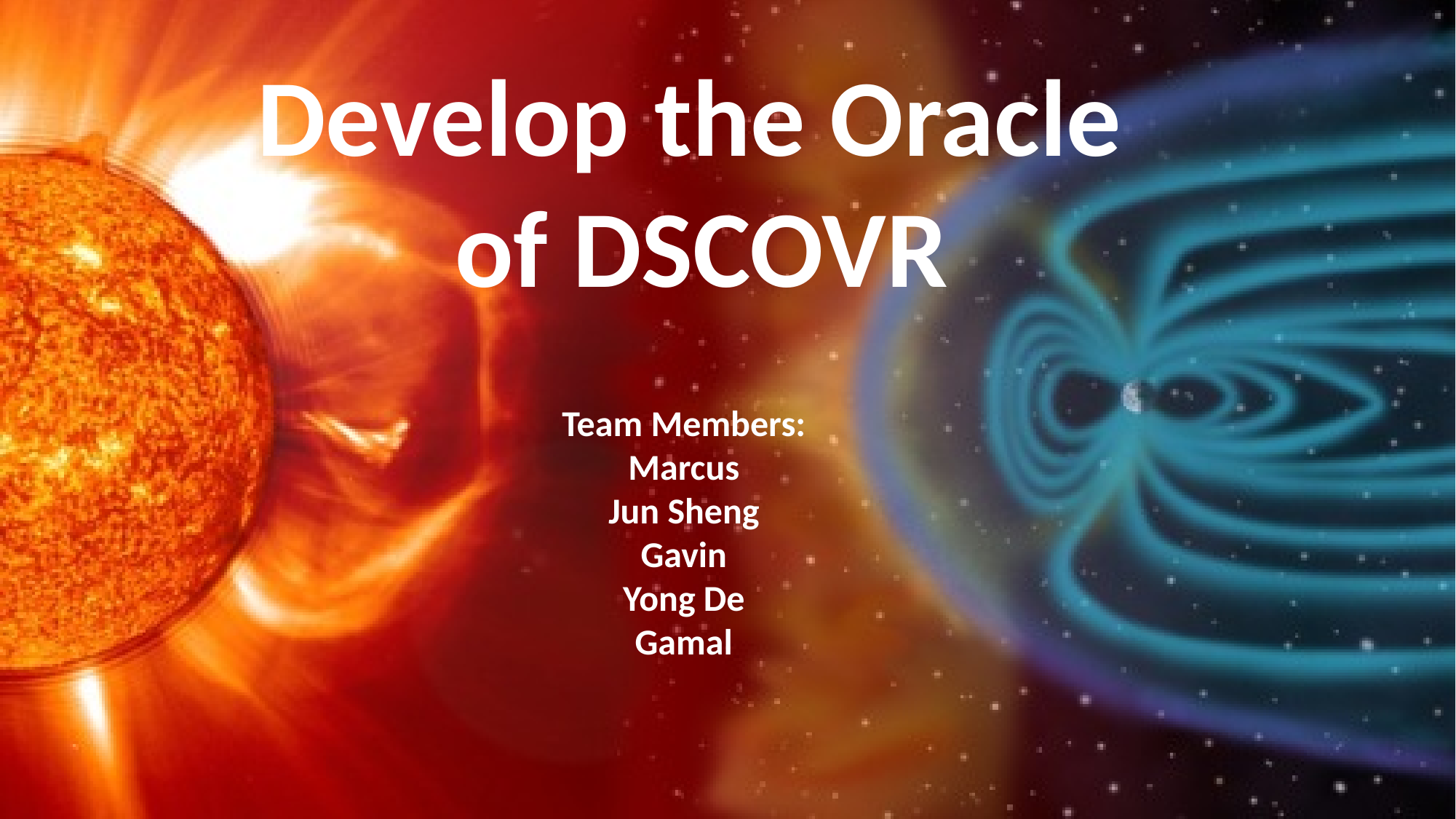

Develop the Oracle
of DSCOVR
Team Members:
Marcus
Jun Sheng
Gavin
Yong De
Gamal